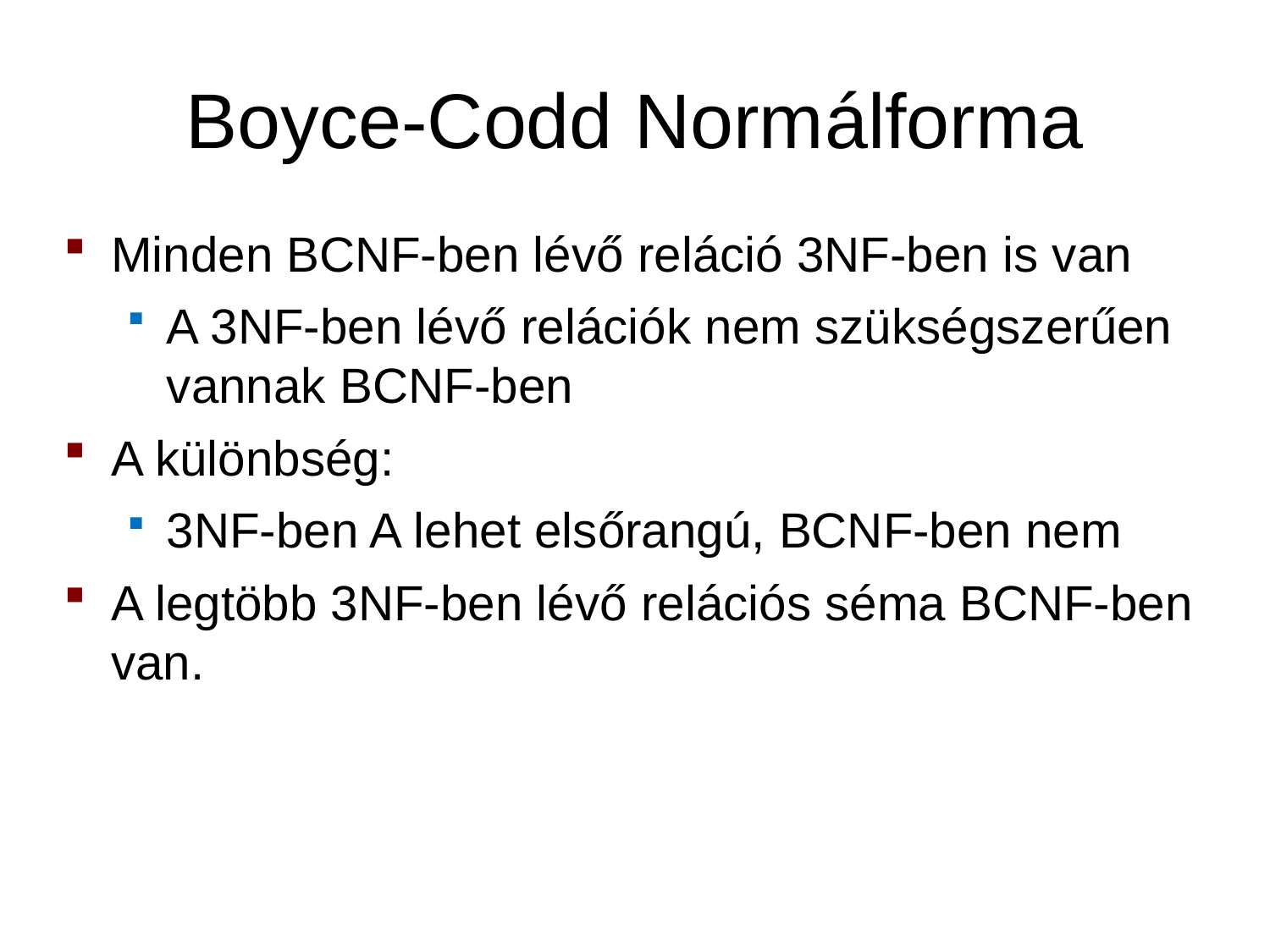

# Boyce-Codd Normálforma
Minden BCNF-ben lévő reláció 3NF-ben is van
A 3NF-ben lévő relációk nem szükségszerűen vannak BCNF-ben
A különbség:
3NF-ben A lehet elsőrangú, BCNF-ben nem
A legtöbb 3NF-ben lévő relációs séma BCNF-ben van.